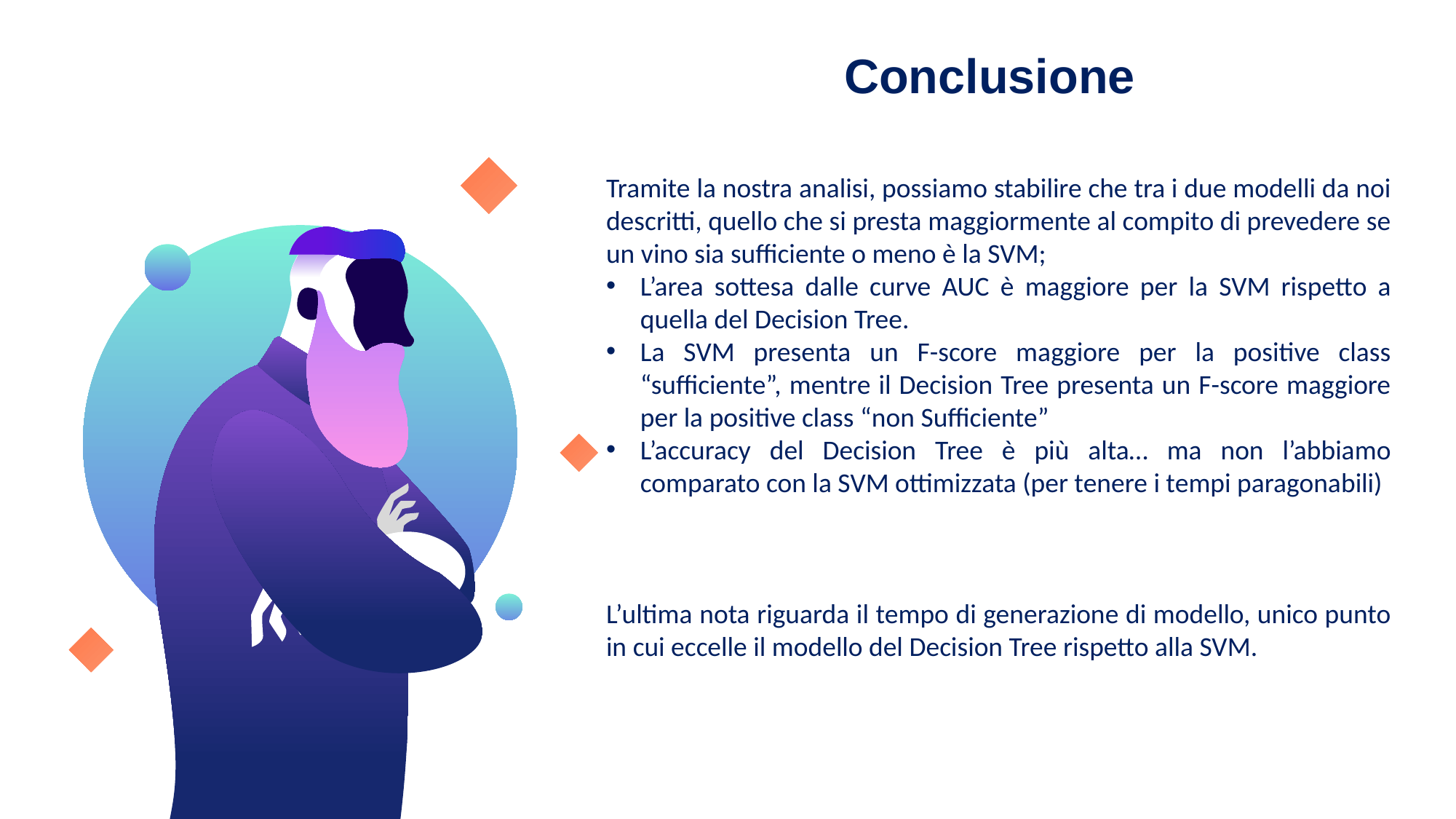

Conclusione

Tramite la nostra analisi, possiamo stabilire che tra i due modelli da noi descritti, quello che si presta maggiormente al compito di prevedere se un vino sia sufficiente o meno è la SVM;
L’area sottesa dalle curve AUC è maggiore per la SVM rispetto a quella del Decision Tree.
La SVM presenta un F-score maggiore per la positive class “sufficiente”, mentre il Decision Tree presenta un F-score maggiore per la positive class “non Sufficiente”
L’accuracy del Decision Tree è più alta… ma non l’abbiamo comparato con la SVM ottimizzata (per tenere i tempi paragonabili)

L’ultima nota riguarda il tempo di generazione di modello, unico punto in cui eccelle il modello del Decision Tree rispetto alla SVM.